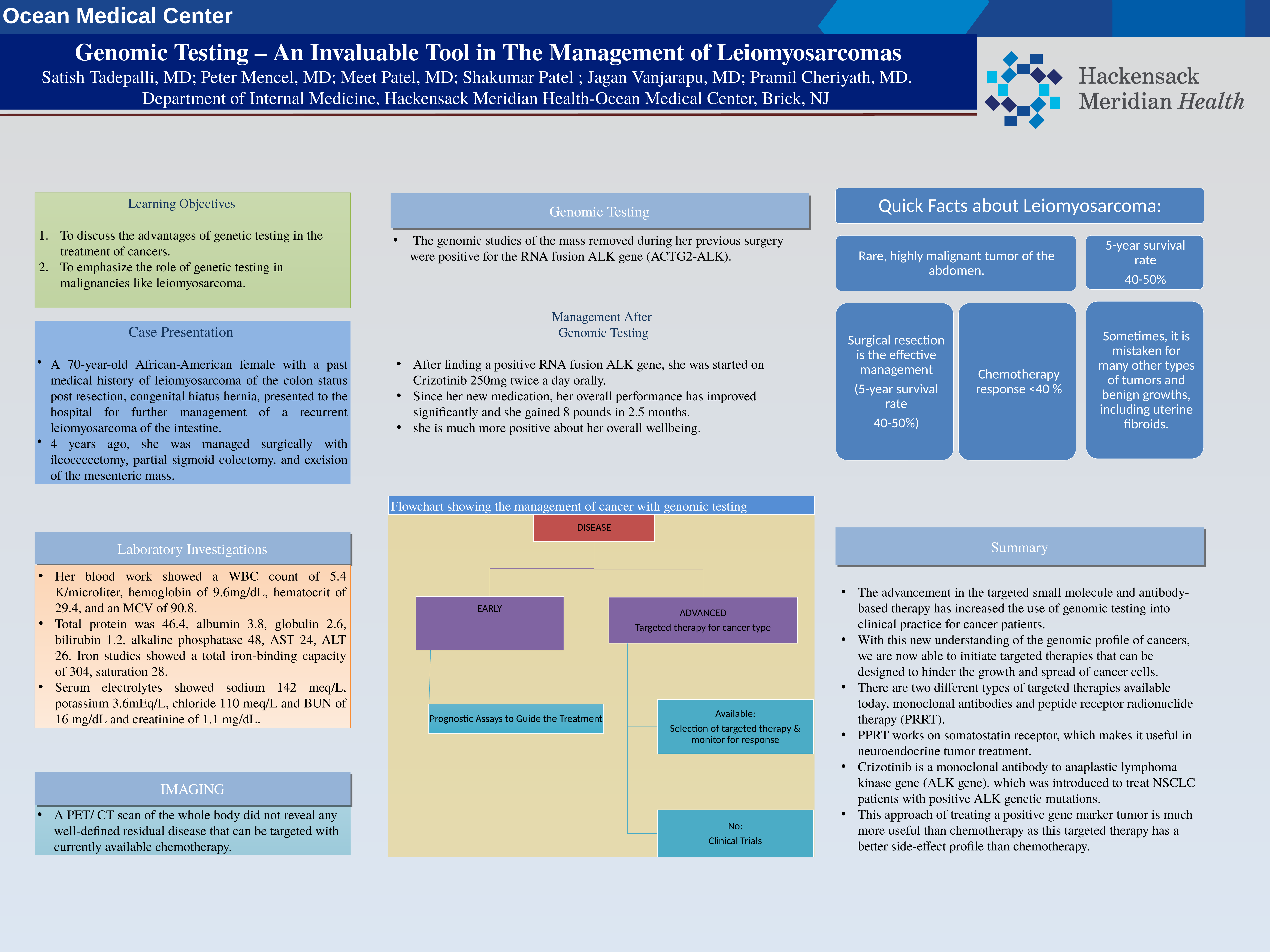

Ocean Medical Center
Genomic Testing – An Invaluable Tool in The Management of Leiomyosarcomas
Satish Tadepalli, MD; Peter Mencel, MD; Meet Patel, MD; Shakumar Patel ; Jagan Vanjarapu, MD; Pramil Cheriyath, MD.
Department of Internal Medicine, Hackensack Meridian Health-Ocean Medical Center, Brick, NJ
Quick Facts about Leiomyosarcoma:
Rare, highly malignant tumor of the abdomen.
Surgical resection is the effective management
(5-year survival rate
40-50%)
Chemotherapy response <40 %
5-year survival rate
40-50%
Sometimes, it is mistaken for many other types of tumors and benign growths, including uterine fibroids.
                           Learning Objectives

To discuss the advantages of genetic testing in the treatment of cancers.
To emphasize the role of genetic testing in malignancies like leiomyosarcoma.

Genomic Testing
 The genomic studies of the mass removed during her previous surgery were positive for the RNA fusion ALK gene (ACTG2-ALK).
Management After
Genomic Testing

After finding a positive RNA fusion ALK gene, she was started on Crizotinib 250mg twice a day orally.
Since her new medication, her overall performance has improved significantly and she gained 8 pounds in 2.5 months.
she is much more positive about her overall wellbeing.

                         Case Presentation

A 70-year-old African-American female with a past medical history of leiomyosarcoma of the colon status post resection, congenital hiatus hernia, presented to the hospital for further management of a recurrent leiomyosarcoma of the intestine.
4 years ago, she was managed surgically with ileocecectomy, partial sigmoid colectomy, and excision of the mesenteric mass.
Flowchart showing the management of cancer with genomic testing
DISEASE
EARLY

Prognostic Assays to Guide the Treatment
ADVANCED
Targeted therapy for cancer type
Available:
Selection of targeted therapy & monitor for response
No:
Clinical Trials
Summary
Laboratory Investigations
Her blood work showed a WBC count of 5.4 K/microliter, hemoglobin of 9.6mg/dL, hematocrit of 29.4, and an MCV of 90.8.
Total protein was 46.4, albumin 3.8, globulin 2.6, bilirubin 1.2, alkaline phosphatase 48, AST 24, ALT 26. Iron studies showed a total iron-binding capacity of 304, saturation 28.
Serum electrolytes showed sodium 142 meq/L, potassium 3.6mEq/L, chloride 110 meq/L and BUN of 16 mg/dL and creatinine of 1.1 mg/dL.
The advancement in the targeted small molecule and antibody-based therapy has increased the use of genomic testing into clinical practice for cancer patients.
With this new understanding of the genomic profile of cancers, we are now able to initiate targeted therapies that can be designed to hinder the growth and spread of cancer cells.
There are two different types of targeted therapies available today, monoclonal antibodies and peptide receptor radionuclide therapy (PRRT).
PPRT works on somatostatin receptor, which makes it useful in neuroendocrine tumor treatment.
Crizotinib is a monoclonal antibody to anaplastic lymphoma kinase gene (ALK gene), which was introduced to treat NSCLC patients with positive ALK genetic mutations.
This approach of treating a positive gene marker tumor is much more useful than chemotherapy as this targeted therapy has a better side-effect profile than chemotherapy.

IMAGING
A PET/ CT scan of the whole body did not reveal any well-defined residual disease that can be targeted with currently available chemotherapy.